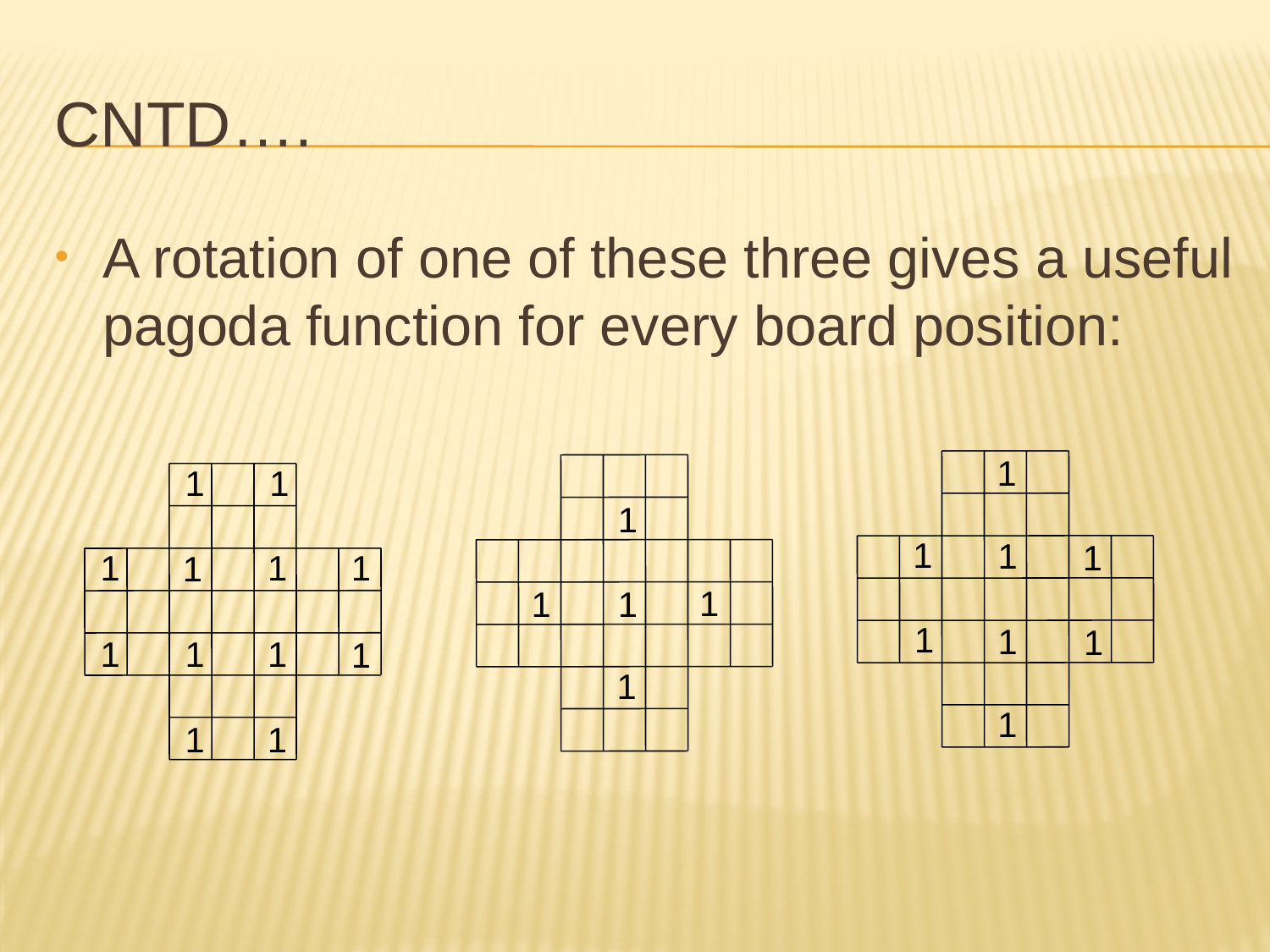

# Cntd….
A rotation of one of these three gives a useful pagoda function for every board position:

1

1
1
1
1
1
1
1
1
1

1
1
1
1
1
1
1
1
1
1

1
1
1
1
1